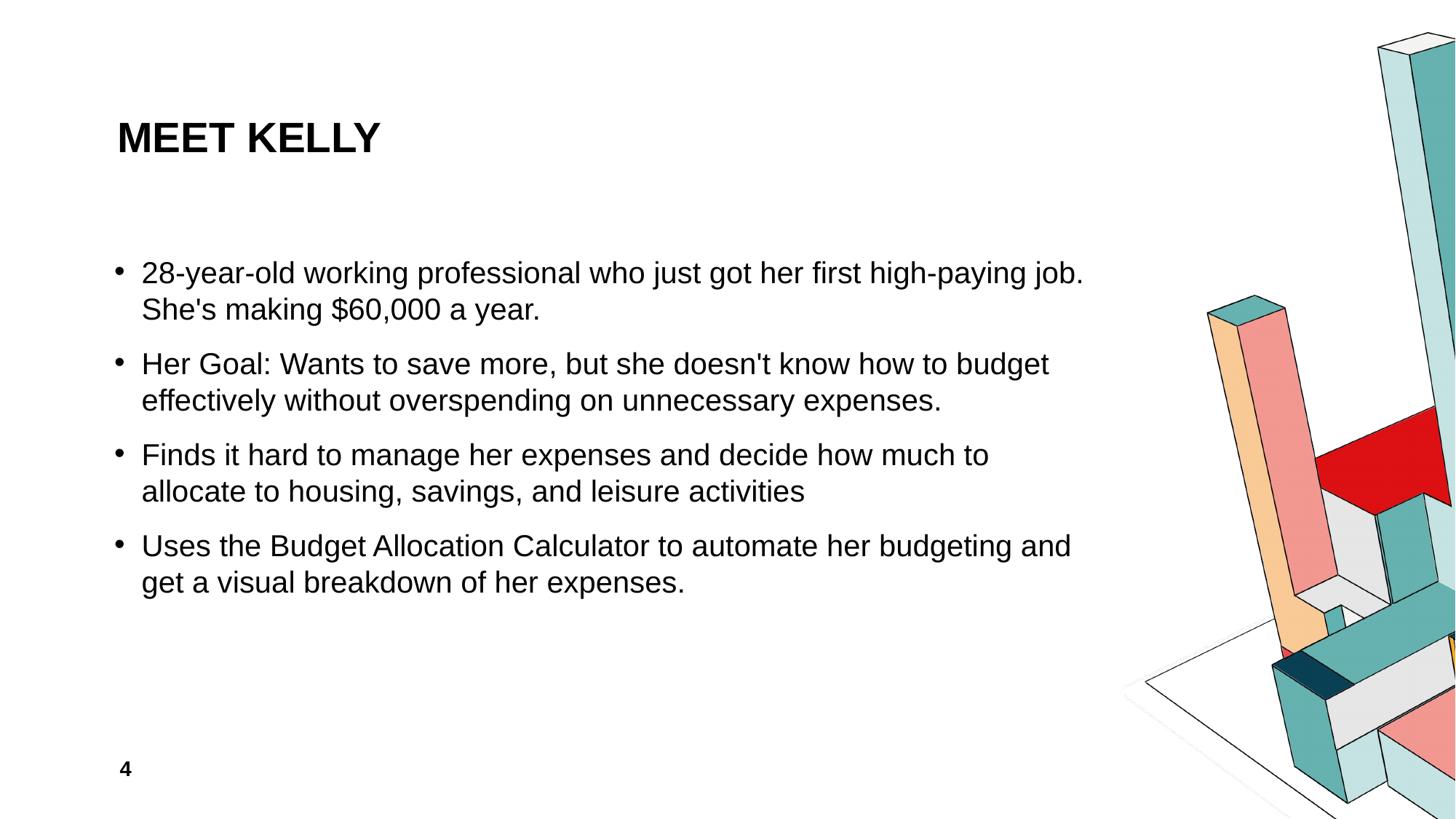

# Meet Kelly
28-year-old working professional who just got her first high-paying job. She's making $60,000 a year.
Her Goal: Wants to save more, but she doesn't know how to budget effectively without overspending on unnecessary expenses.
Finds it hard to manage her expenses and decide how much to allocate to housing, savings, and leisure activities
Uses the Budget Allocation Calculator to automate her budgeting and get a visual breakdown of her expenses.
4